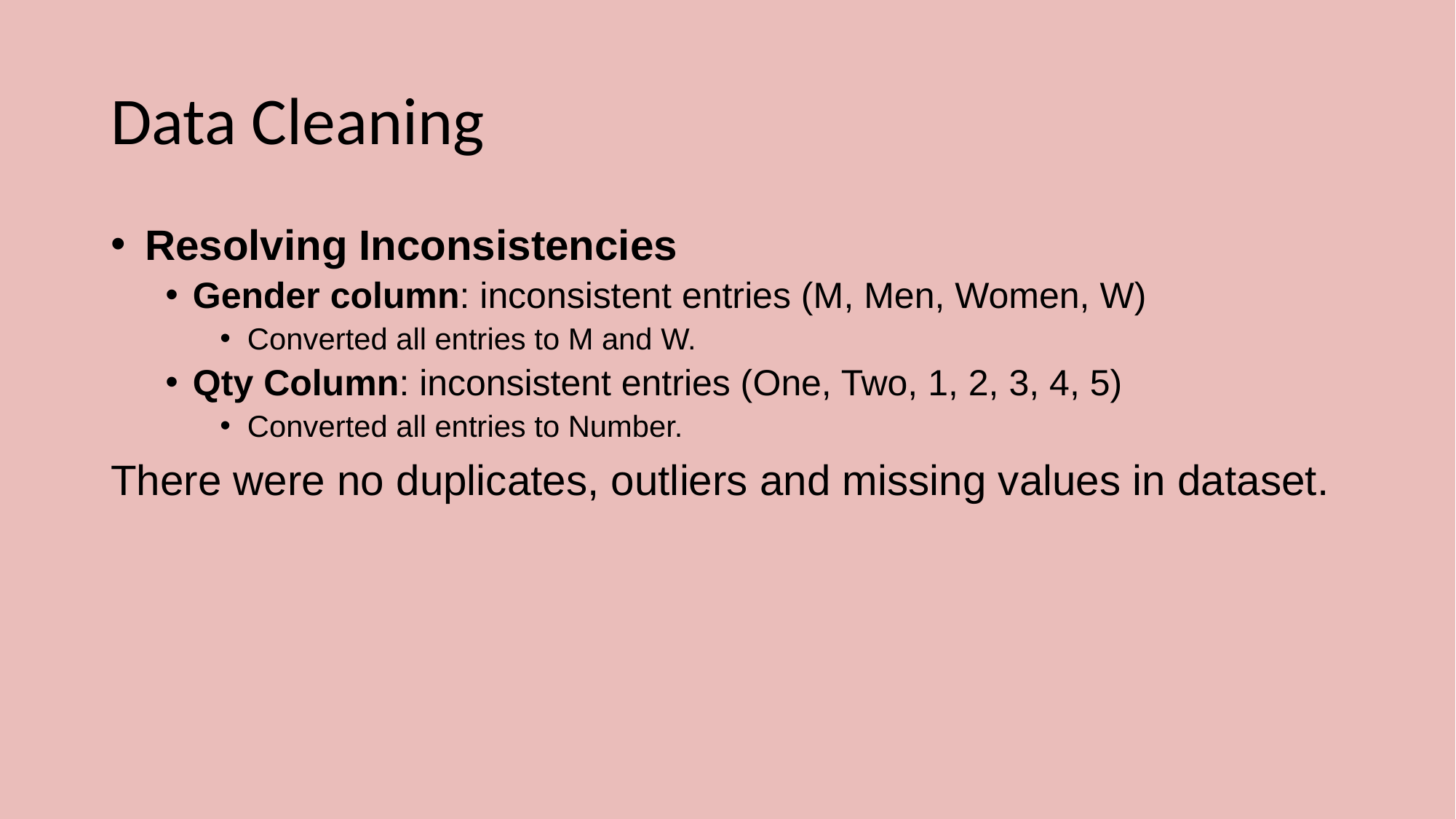

# Data Cleaning
Resolving Inconsistencies
Gender column: inconsistent entries (M, Men, Women, W)
Converted all entries to M and W.
Qty Column: inconsistent entries (One, Two, 1, 2, 3, 4, 5)
Converted all entries to Number.
There were no duplicates, outliers and missing values in dataset.